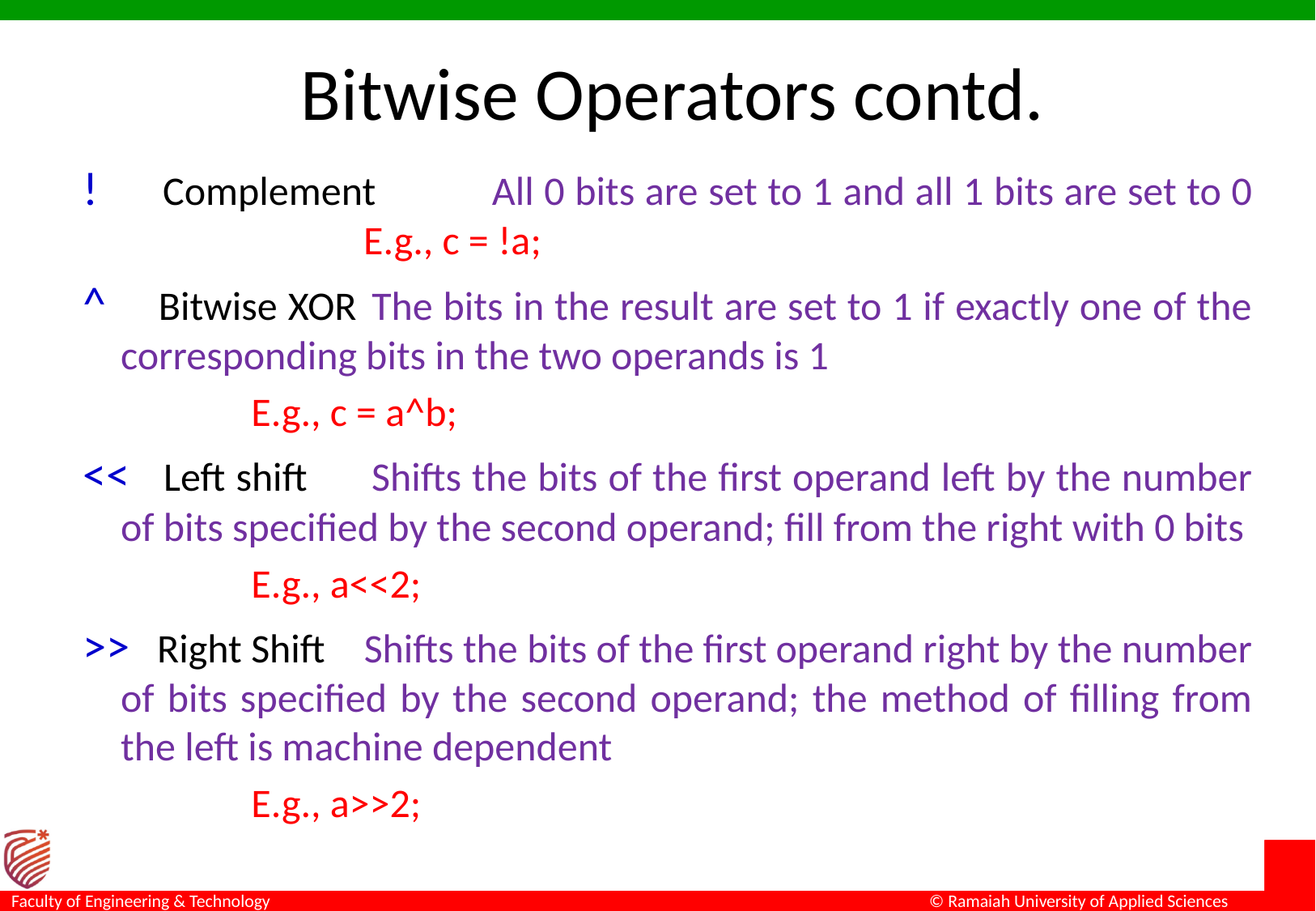

# Bitwise Operators contd.
!      Complement	All 0 bits are set to 1 and all 1 bits are set to 0	 	E.g., c = !a;
^     Bitwise XOR	The bits in the result are set to 1 if exactly one of the corresponding bits in the two operands is 1
		 E.g., c = a^b;
<<   Left shift 	Shifts the bits of the first operand left by the number of bits specified by the second operand; fill from the right with 0 bits
		 E.g., a<<2;
>>   Right Shift 	Shifts the bits of the first operand right by the number of bits specified by the second operand; the method of filling from the left is machine dependent
		 E.g., a>>2;